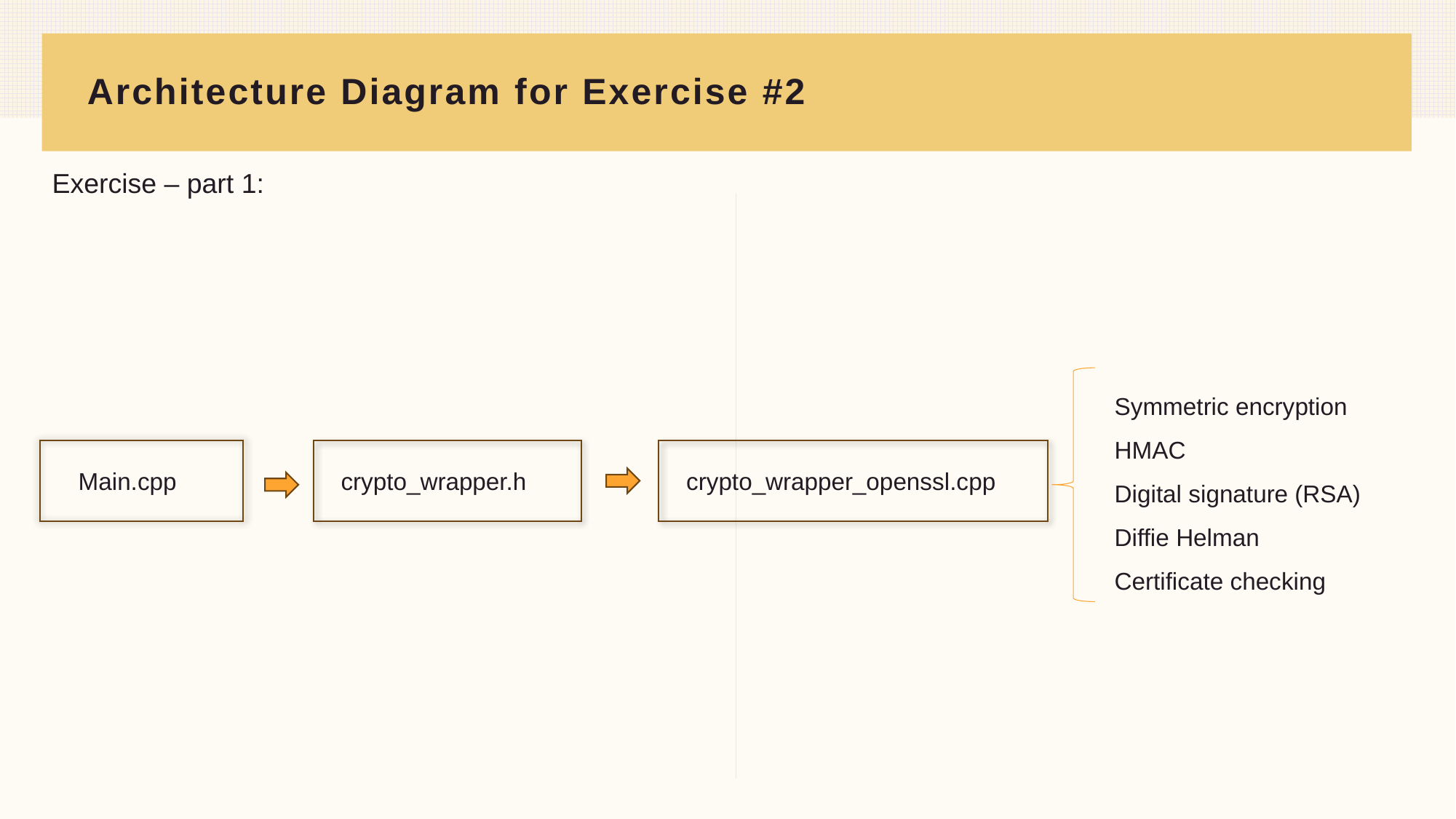

# Architecture Diagram for Exercise #2
Exercise – part 1:

Symmetric encryption
HMAC
Digital signature (RSA)
Diffie Helman
Certificate checking

crypto_wrapper_openssl.cpp
Main.cpp
crypto_wrapper.h